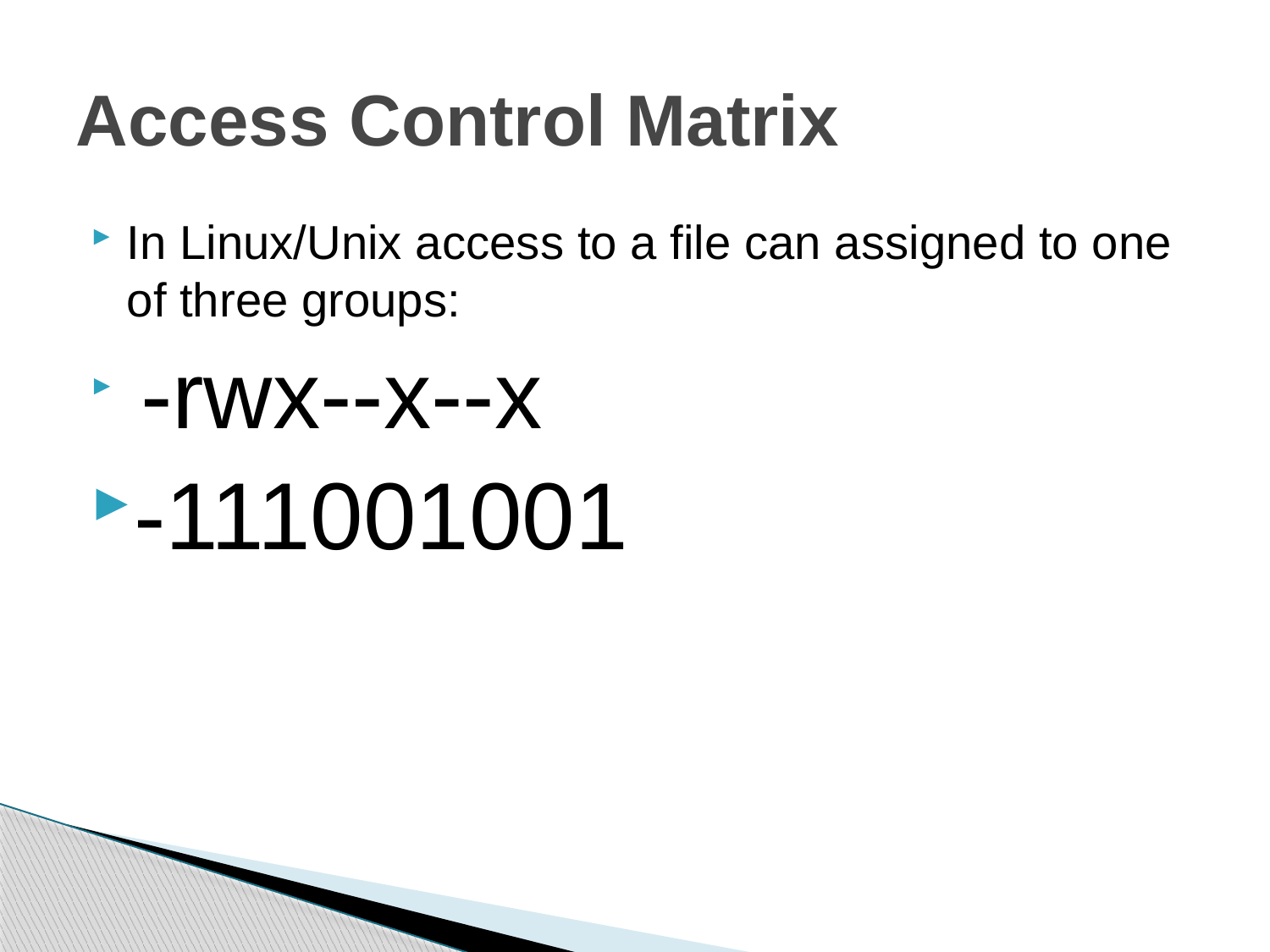

# Access Control Matrix
In Linux/Unix access to a file can assigned to one of three groups:
 -rwx--x--x
-111001001